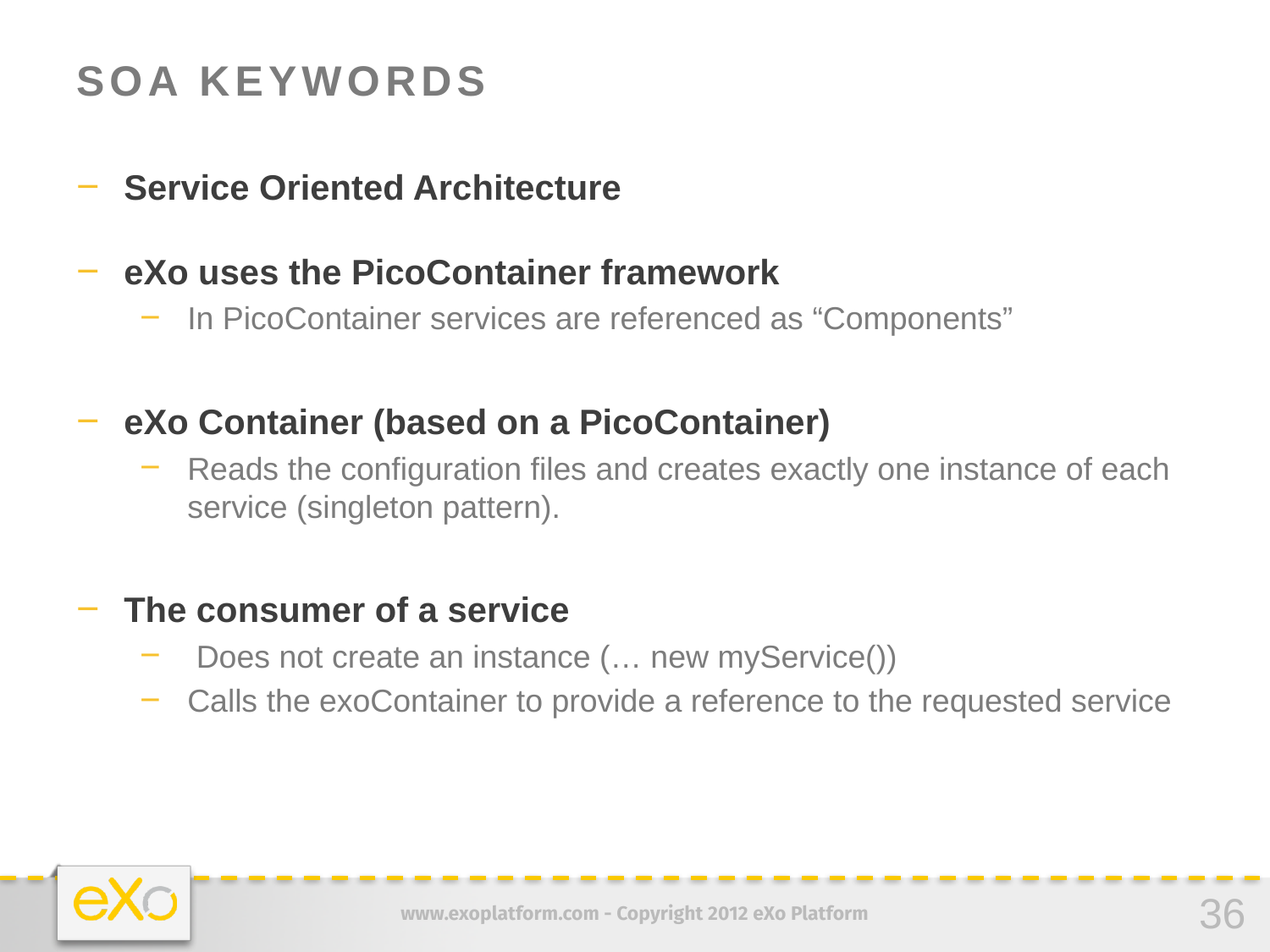

# SOA Keywords
Service Oriented Architecture

eXo uses the PicoContainer framework
In PicoContainer services are referenced as “Components”

eXo Container (based on a PicoContainer)
Reads the configuration files and creates exactly one instance of each service (singleton pattern).

The consumer of a service
 Does not create an instance (… new myService())
Calls the exoContainer to provide a reference to the requested service